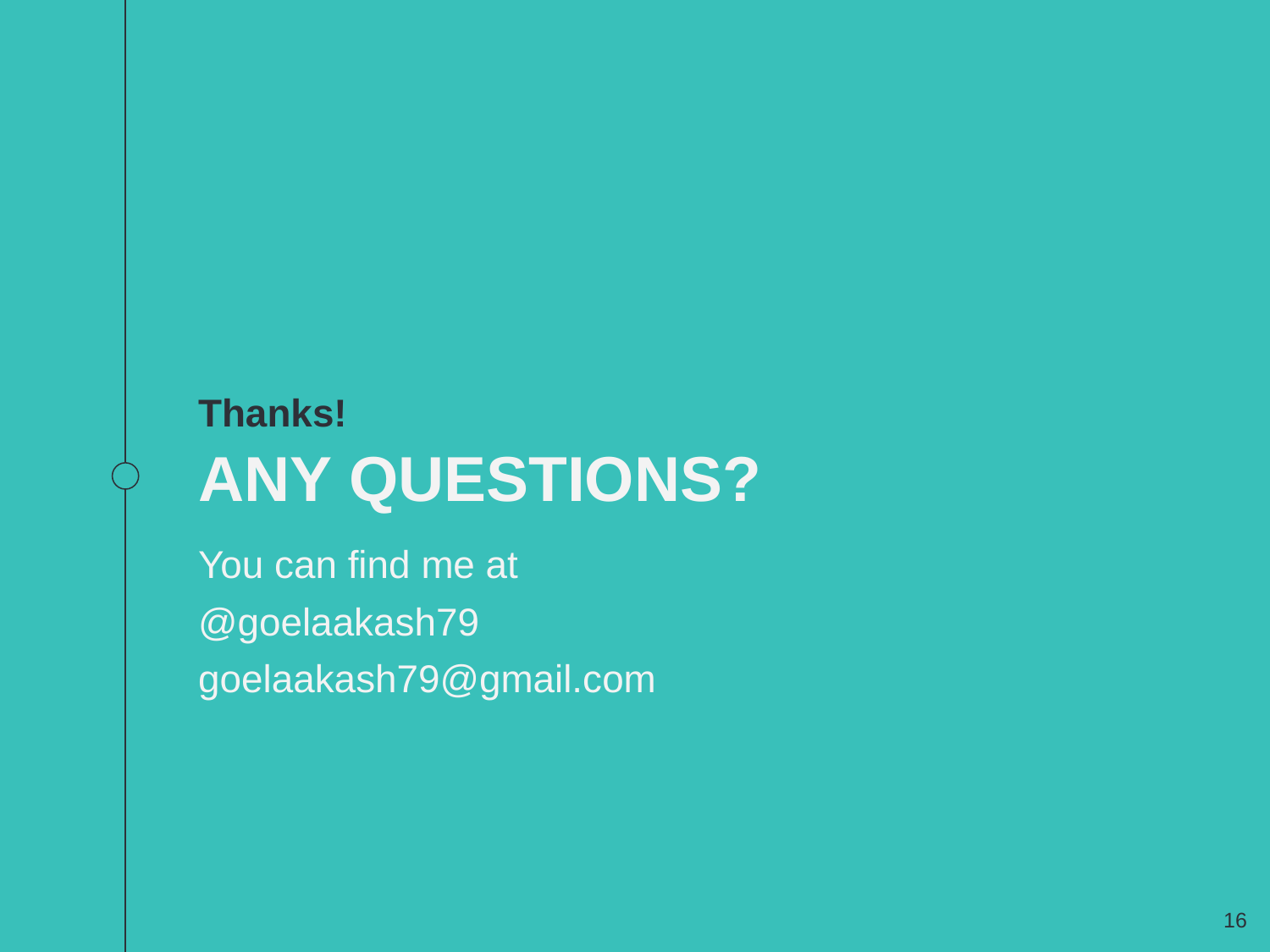

Thanks!
ANY QUESTIONS?
You can find me at
@goelaakash79
goelaakash79@gmail.com
16